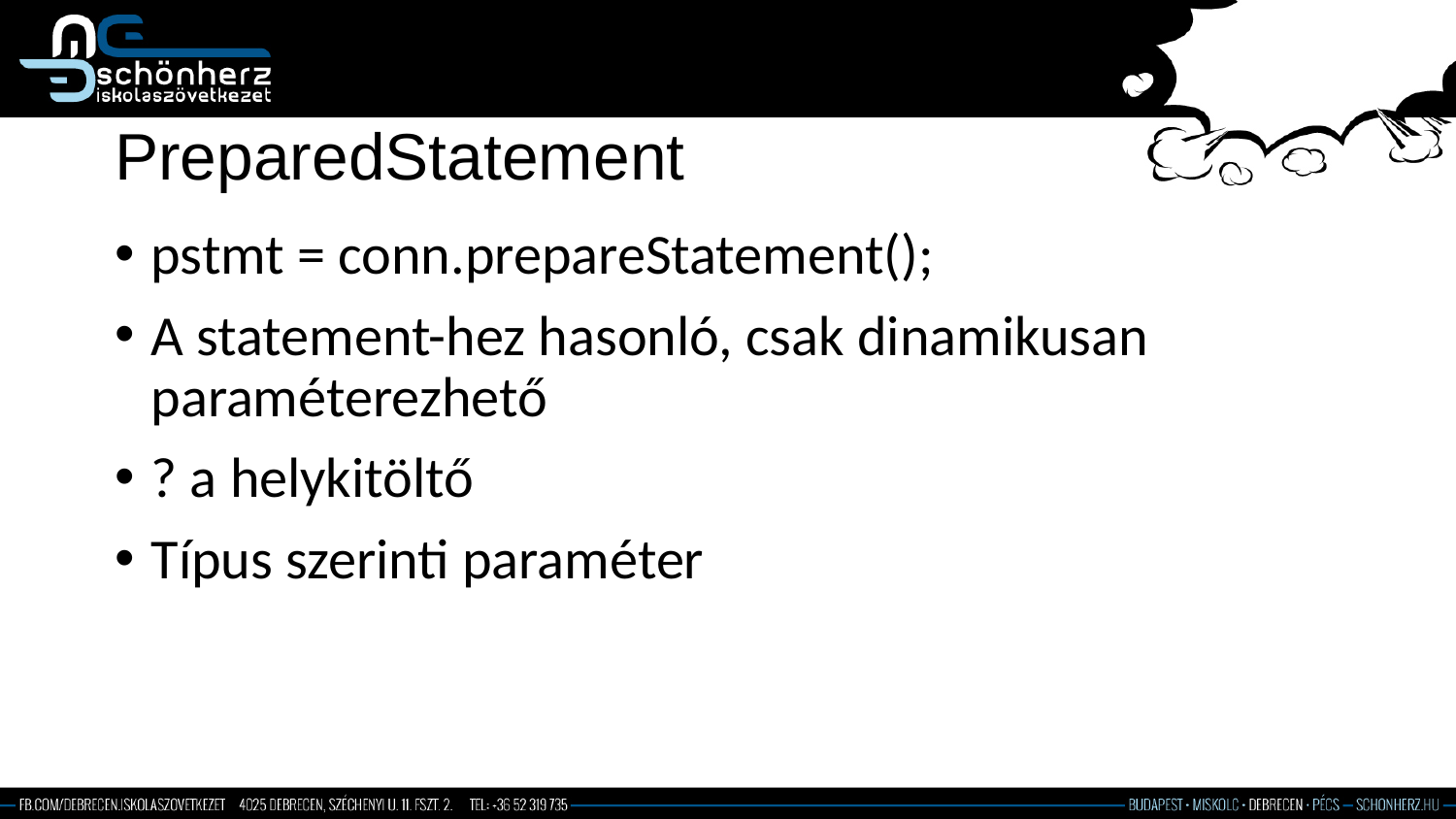

# PreparedStatement
pstmt = conn.prepareStatement();
A statement-hez hasonló, csak dinamikusan paraméterezhető
? a helykitöltő
Típus szerinti paraméter